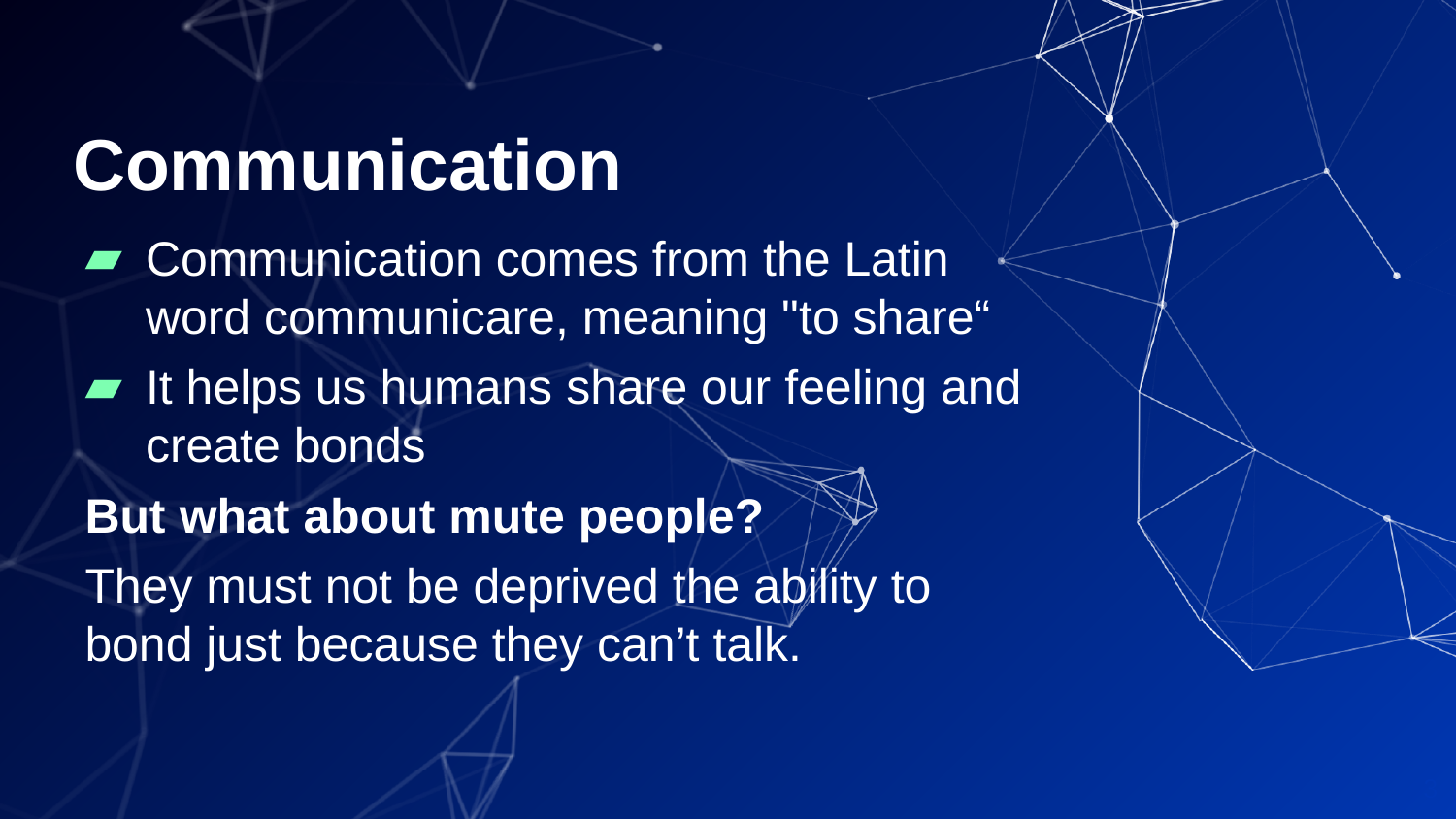

# Communication
Communication comes from the Latin word communicare, meaning "to share“
It helps us humans share our feeling and create bonds
But what about mute people?
They must not be deprived the ability to bond just because they can’t talk.

3